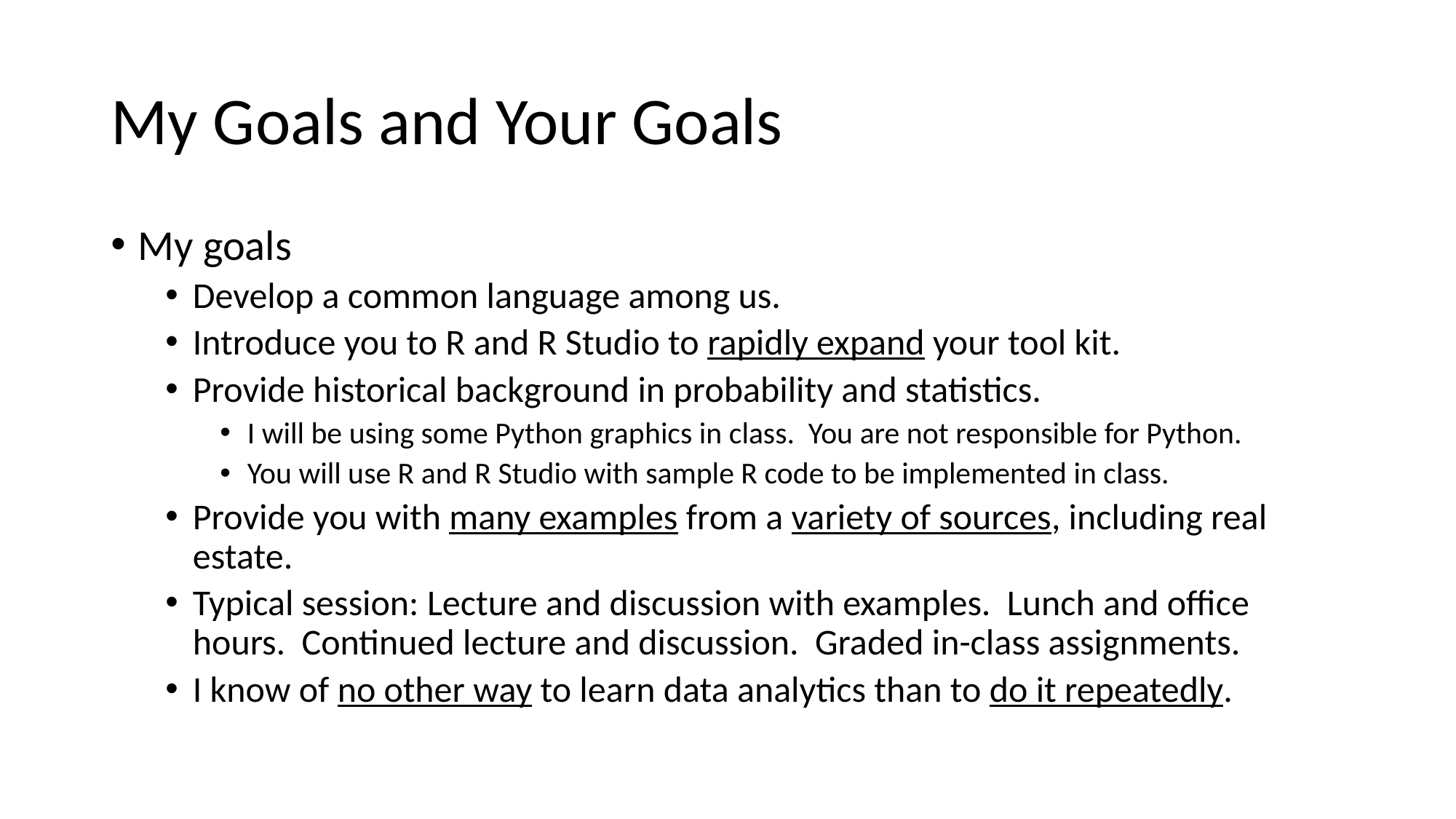

# My Goals and Your Goals
My goals
Develop a common language among us.
Introduce you to R and R Studio to rapidly expand your tool kit.
Provide historical background in probability and statistics.
I will be using some Python graphics in class.  You are not responsible for Python.
You will use R and R Studio with sample R code to be implemented in class.
Provide you with many examples from a variety of sources, including real estate.
Typical session: Lecture and discussion with examples.  Lunch and office hours.  Continued lecture and discussion.  Graded in-class assignments.
I know of no other way to learn data analytics than to do it repeatedly.